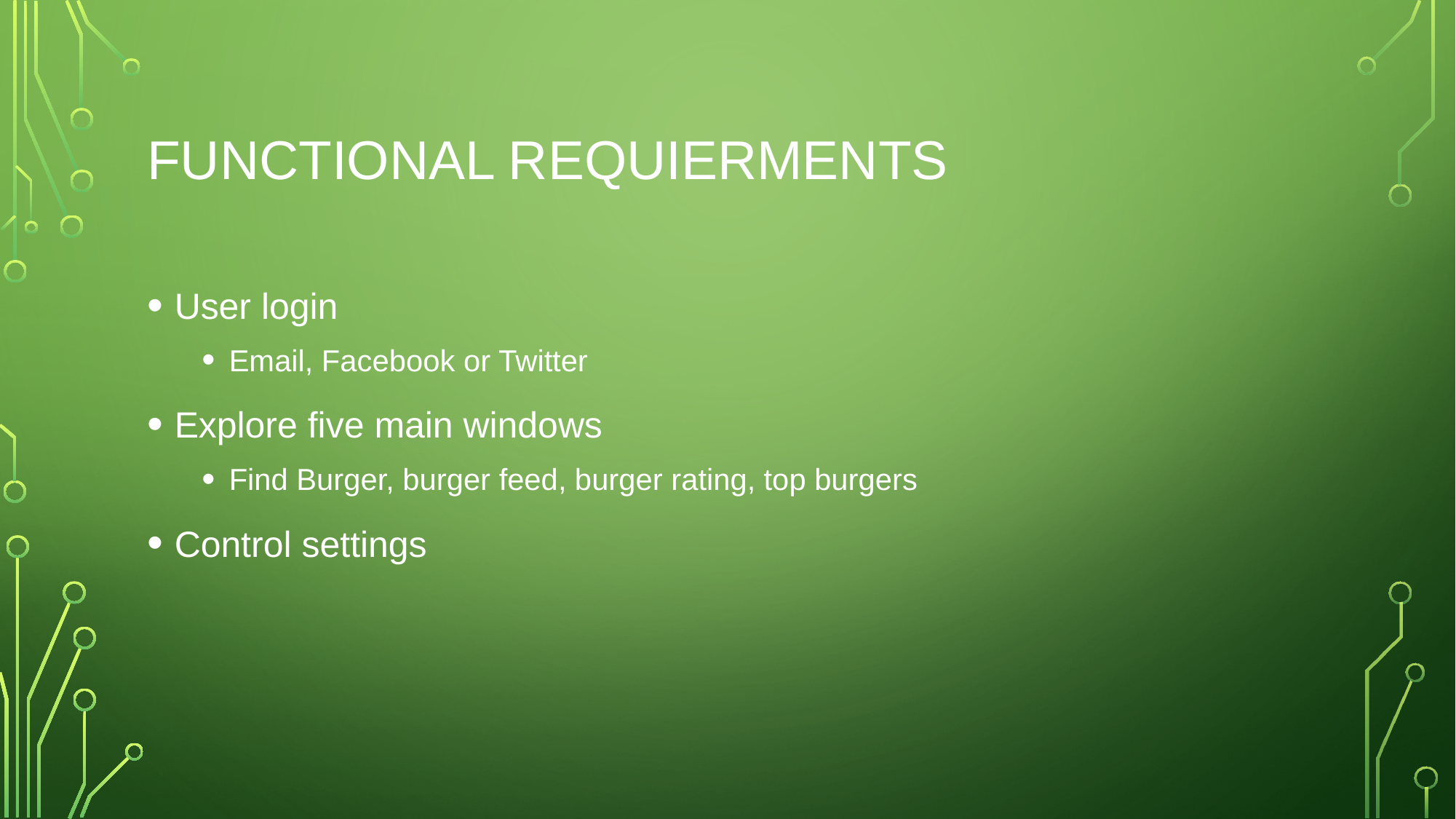

# Functional Requierments
User login
Email, Facebook or Twitter
Explore five main windows
Find Burger, burger feed, burger rating, top burgers
Control settings